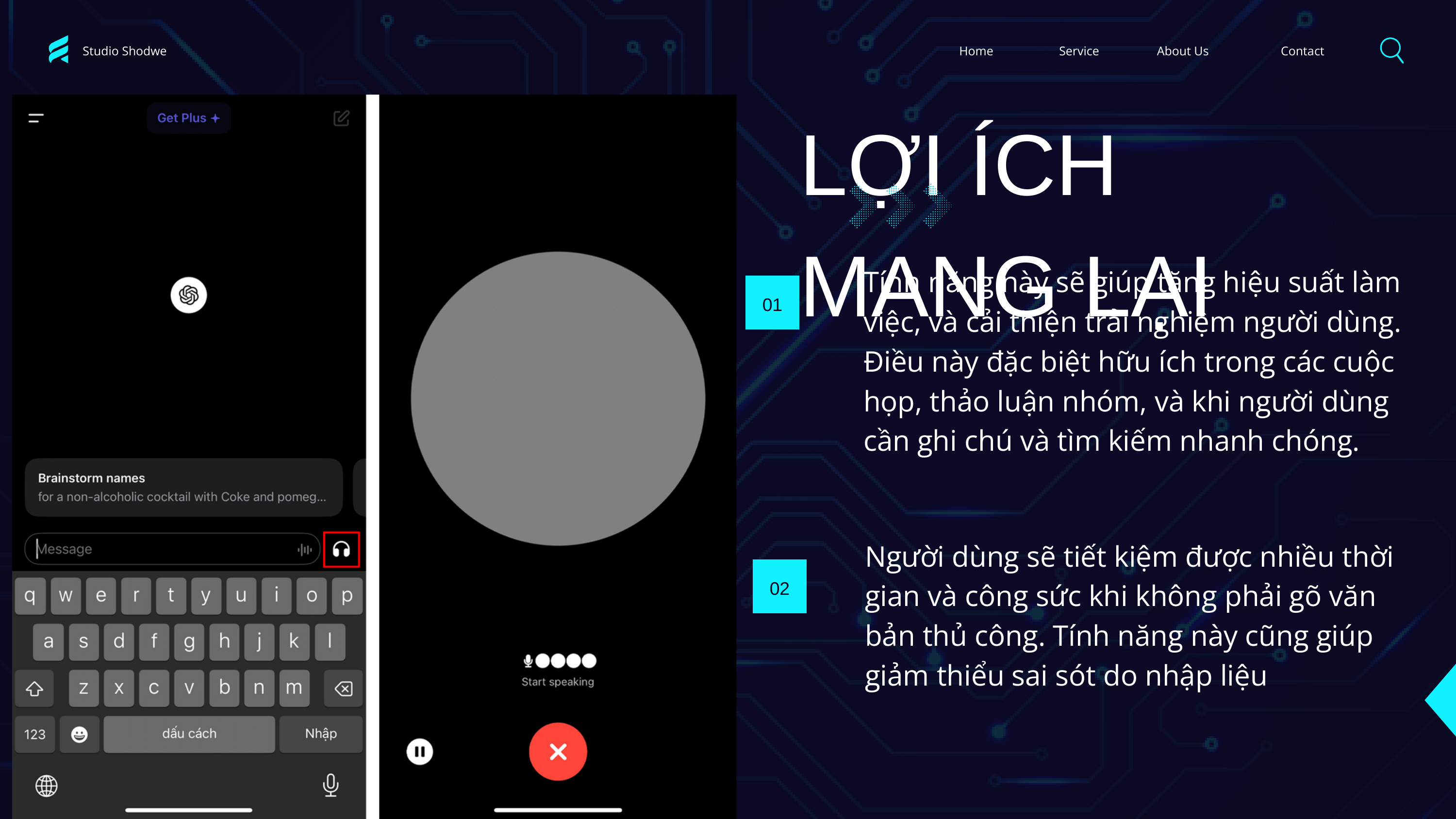

Studio Shodwe
Home
Service
About Us
Contact
LỢI ÍCH MANG LẠI

Tính năng này sẽ giúp tăng hiệu suất làm việc, và cải thiện trải nghiệm người dùng. Điều này đặc biệt hữu ích trong các cuộc họp, thảo luận nhóm, và khi người dùng cần ghi chú và tìm kiếm nhanh chóng.

01

Người dùng sẽ tiết kiệm được nhiều thời gian và công sức khi không phải gõ văn bản thủ công. Tính năng này cũng giúp giảm thiểu sai sót do nhập liệu

02